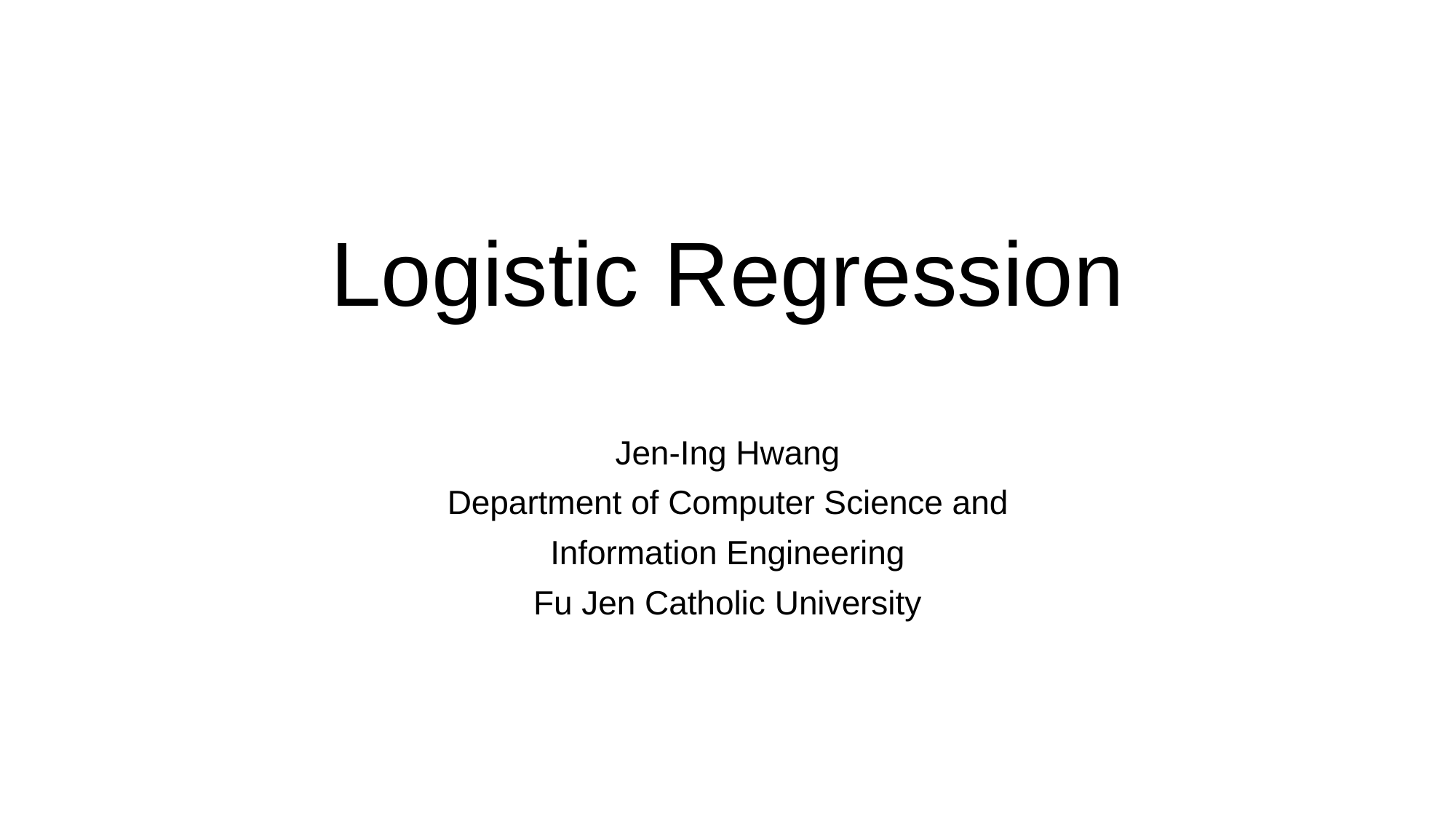

# Logistic Regression
Jen-Ing Hwang
Department of Computer Science and
Information Engineering
Fu Jen Catholic University